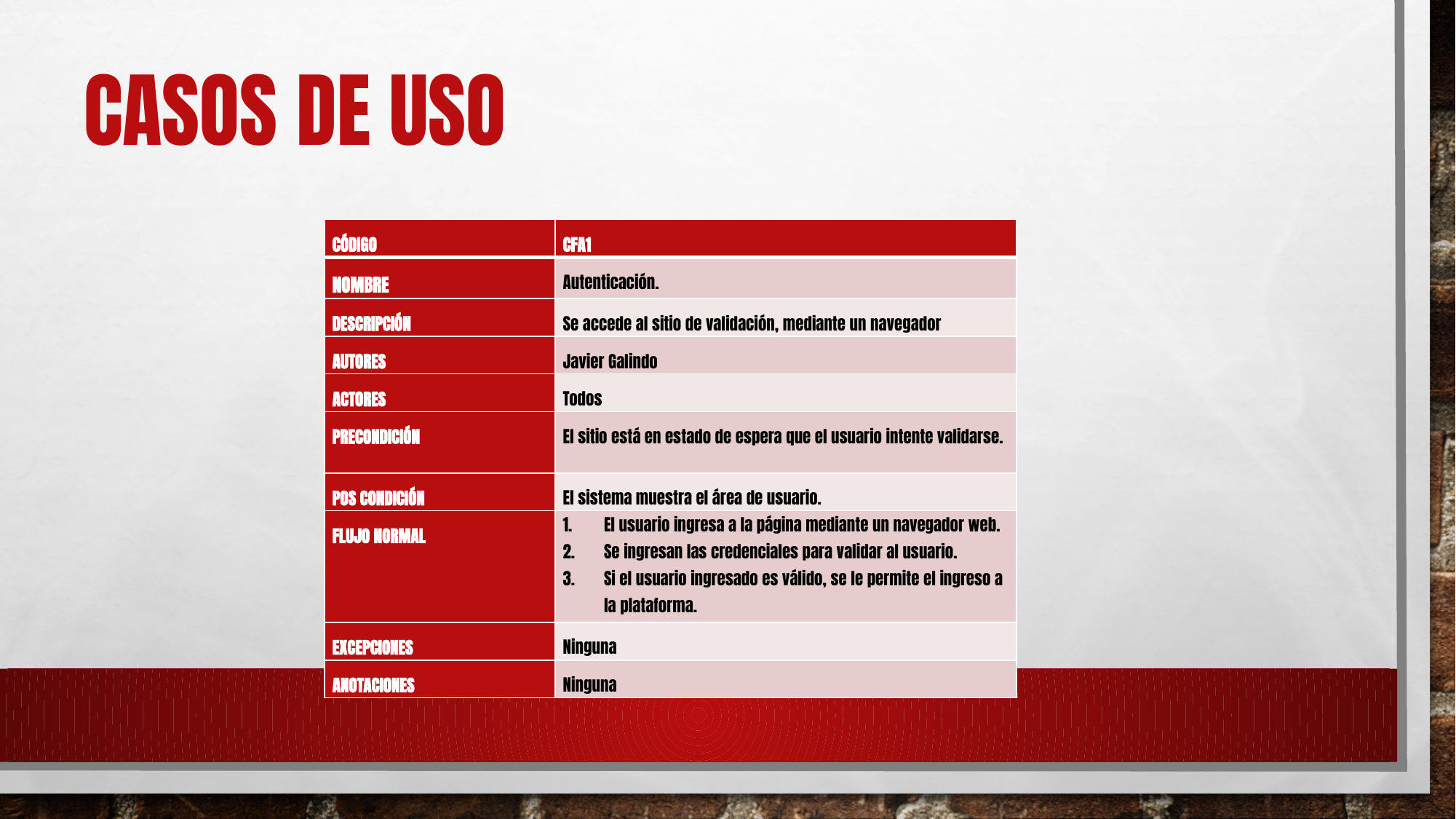

# Casos de uso
| CÓDIGO | CFA1 |
| --- | --- |
| Nombre | Autenticación. |
| Descripción | Se accede al sitio de validación, mediante un navegador |
| Autores | Javier Galindo |
| Actores | Todos |
| Precondición | El sitio está en estado de espera que el usuario intente validarse. |
| Pos condición | El sistema muestra el área de usuario. |
| Flujo normal | El usuario ingresa a la página mediante un navegador web. Se ingresan las credenciales para validar al usuario. Si el usuario ingresado es válido, se le permite el ingreso a la plataforma. |
| Excepciones | Ninguna |
| Anotaciones | Ninguna |